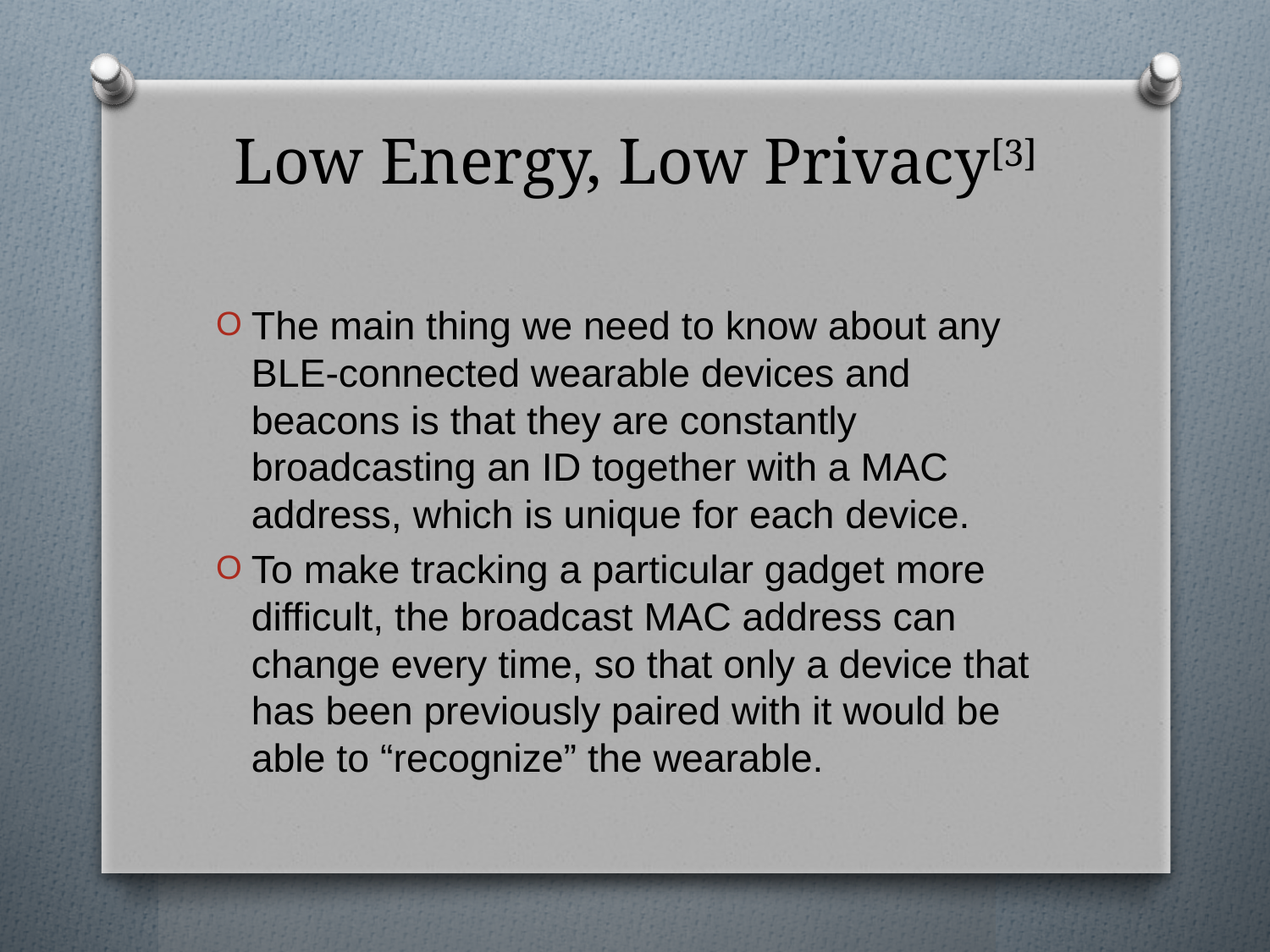

# Low Energy, Low Privacy[3]
The main thing we need to know about any BLE-connected wearable devices and beacons is that they are constantly broadcasting an ID together with a MAC address, which is unique for each device.
To make tracking a particular gadget more difficult, the broadcast MAC address can change every time, so that only a device that has been previously paired with it would be able to “recognize” the wearable.